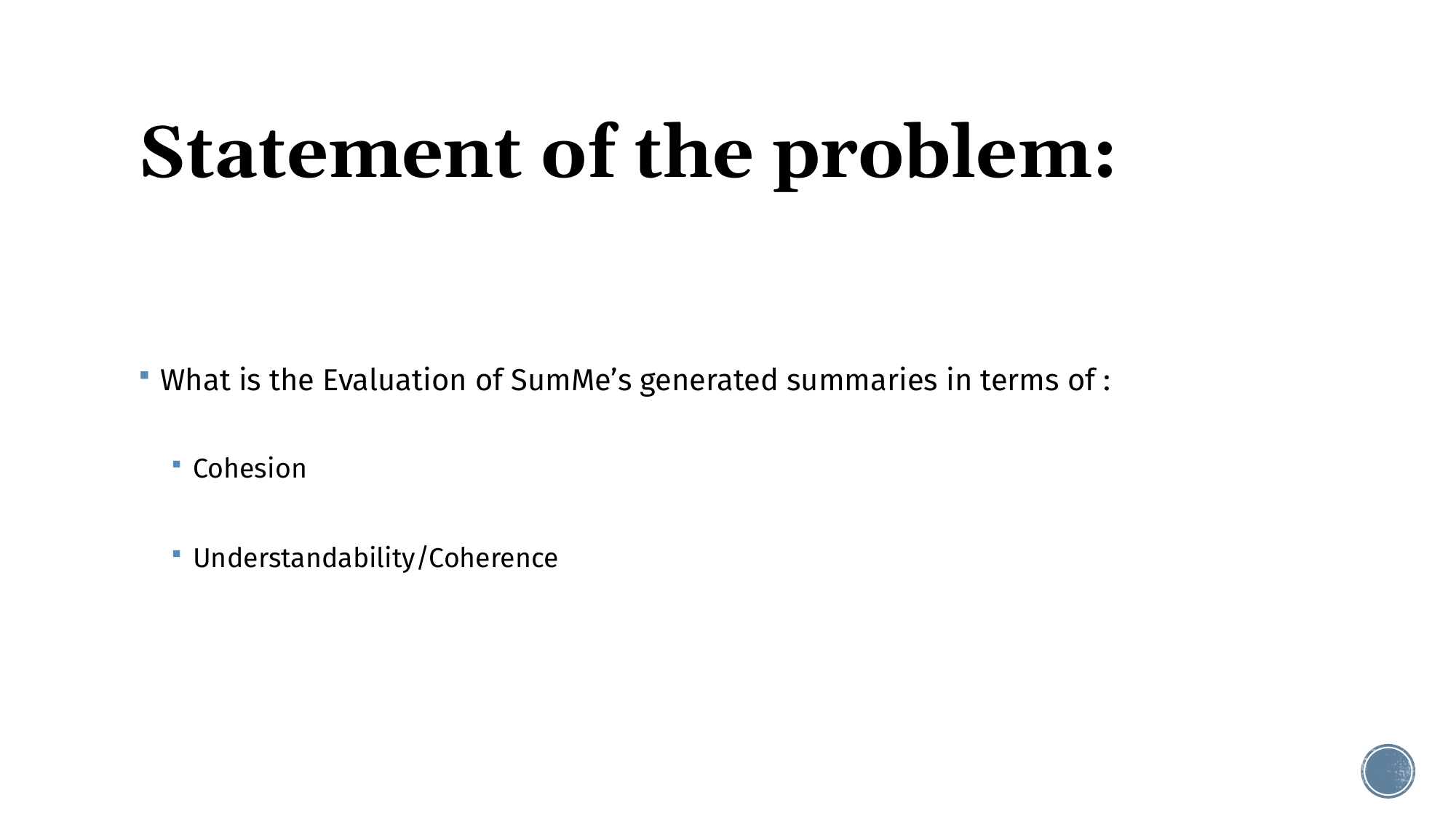

# Statement of the problem:

What is the Evaluation of SumMe’s generated summaries in terms of :

Cohesion

Understandability/Coherence